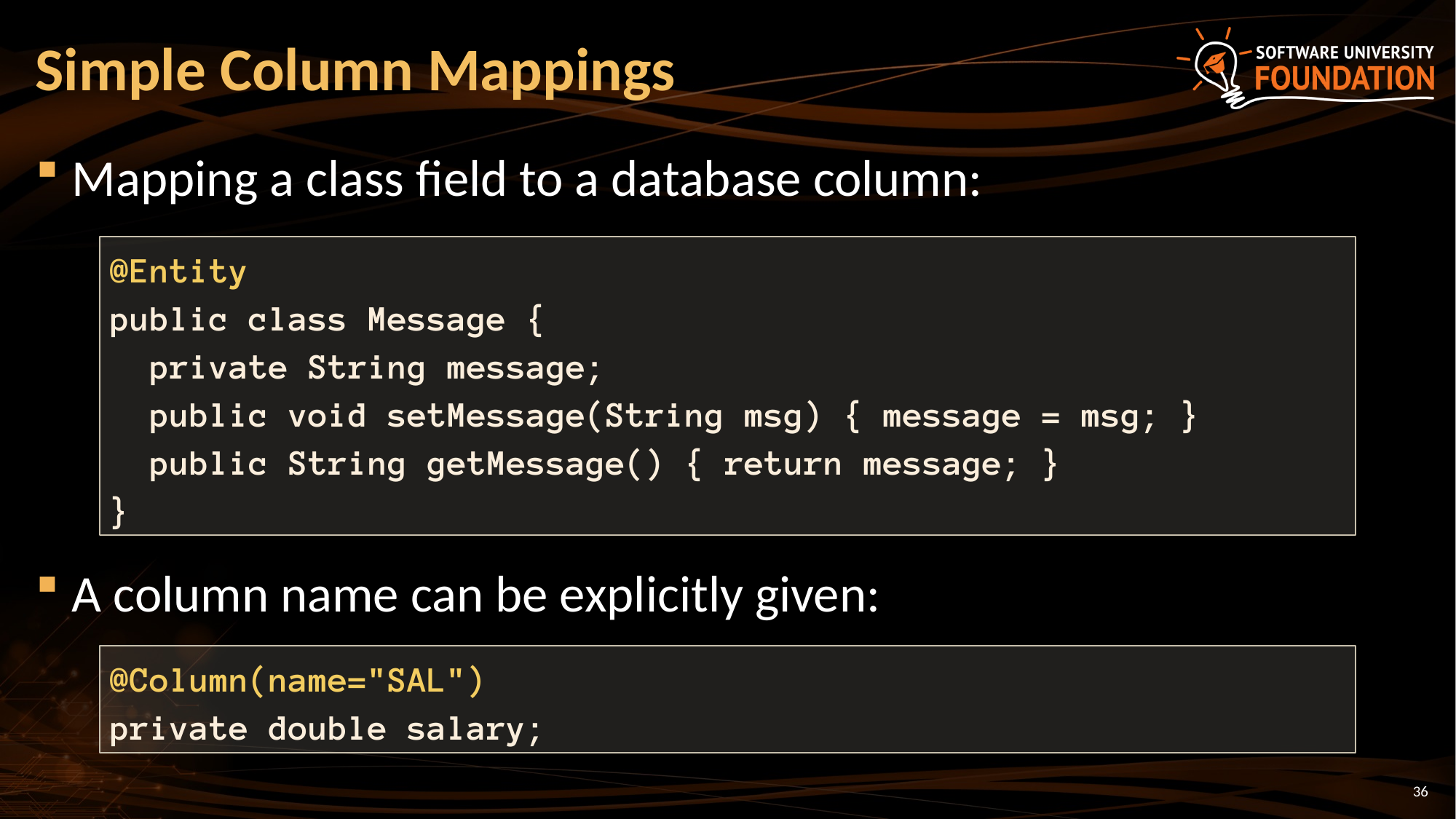

# Simple Column Mappings
Mapping a class field to a database column:

A column name can be explicitly given:

@Entity
public class Message {
  private String message;
  public void setMessage(String msg) { message = msg; }
  public String getMessage() { return message; }
}
@Column(name="SAL")
private double salary;
36